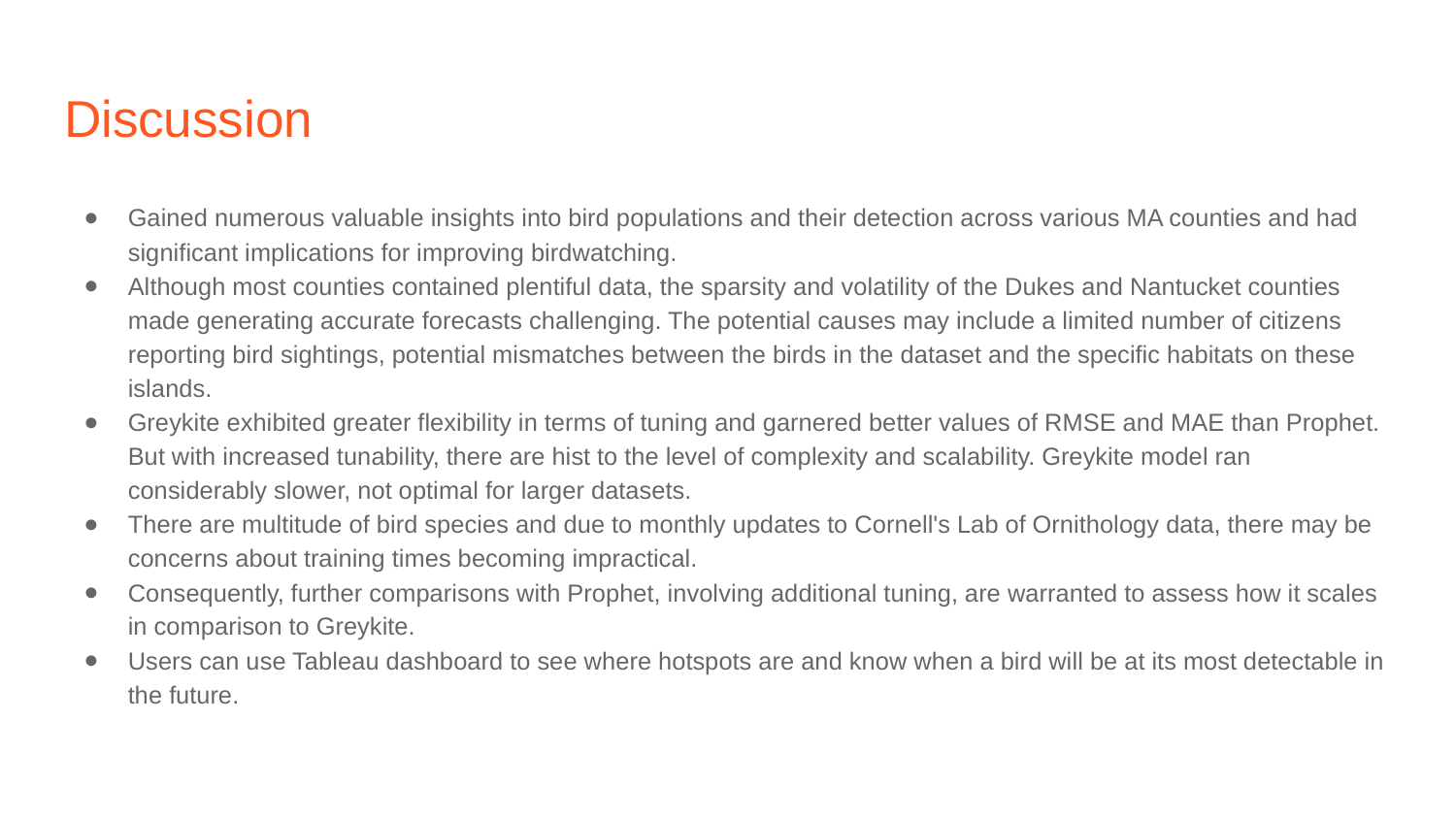

# Discussion
Gained numerous valuable insights into bird populations and their detection across various MA counties and had  significant implications for improving birdwatching.
Although most counties contained plentiful data, the sparsity and volatility of the Dukes and Nantucket counties made generating accurate forecasts challenging. The potential causes may include a limited number of citizens reporting bird sightings, potential mismatches between the birds in the dataset and the specific habitats on these islands.
Greykite exhibited greater flexibility in terms of tuning and garnered better values of RMSE and MAE than Prophet. But with increased tunability, there are hist to the level of complexity and scalability. Greykite model ran considerably slower, not optimal for larger datasets.
There are multitude of bird species and due to monthly updates to Cornell's Lab of Ornithology data, there may be concerns about training times becoming impractical.
Consequently, further comparisons with Prophet, involving additional tuning, are warranted to assess how it scales in comparison to Greykite.
Users can use Tableau dashboard to see where hotspots are and know when a bird will be at its most detectable in the future.